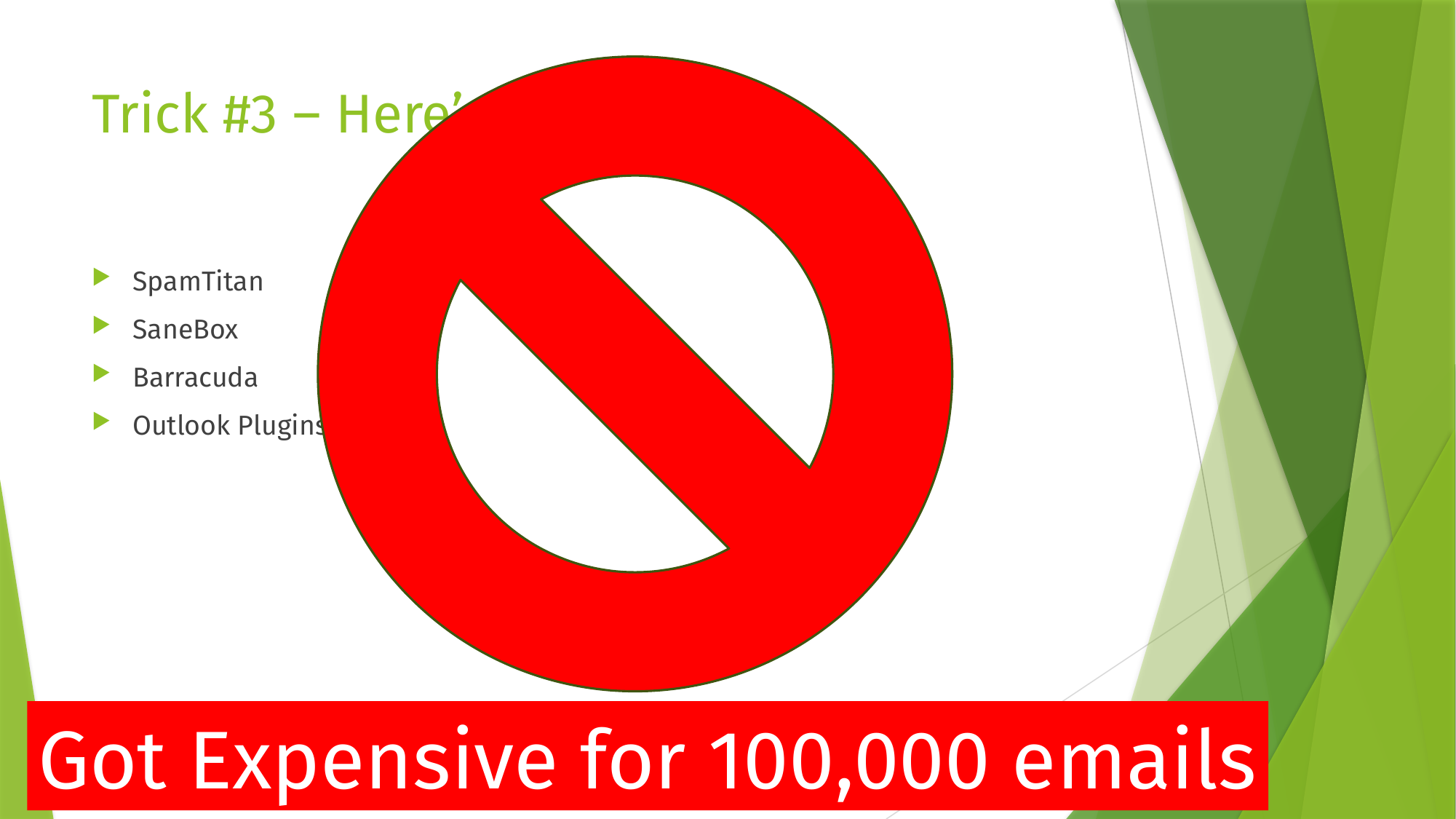

# Trick #3 – Here’s my money
SpamTitan
SaneBox
Barracuda
Outlook Plugins?

Got Expensive for 100,000 emails